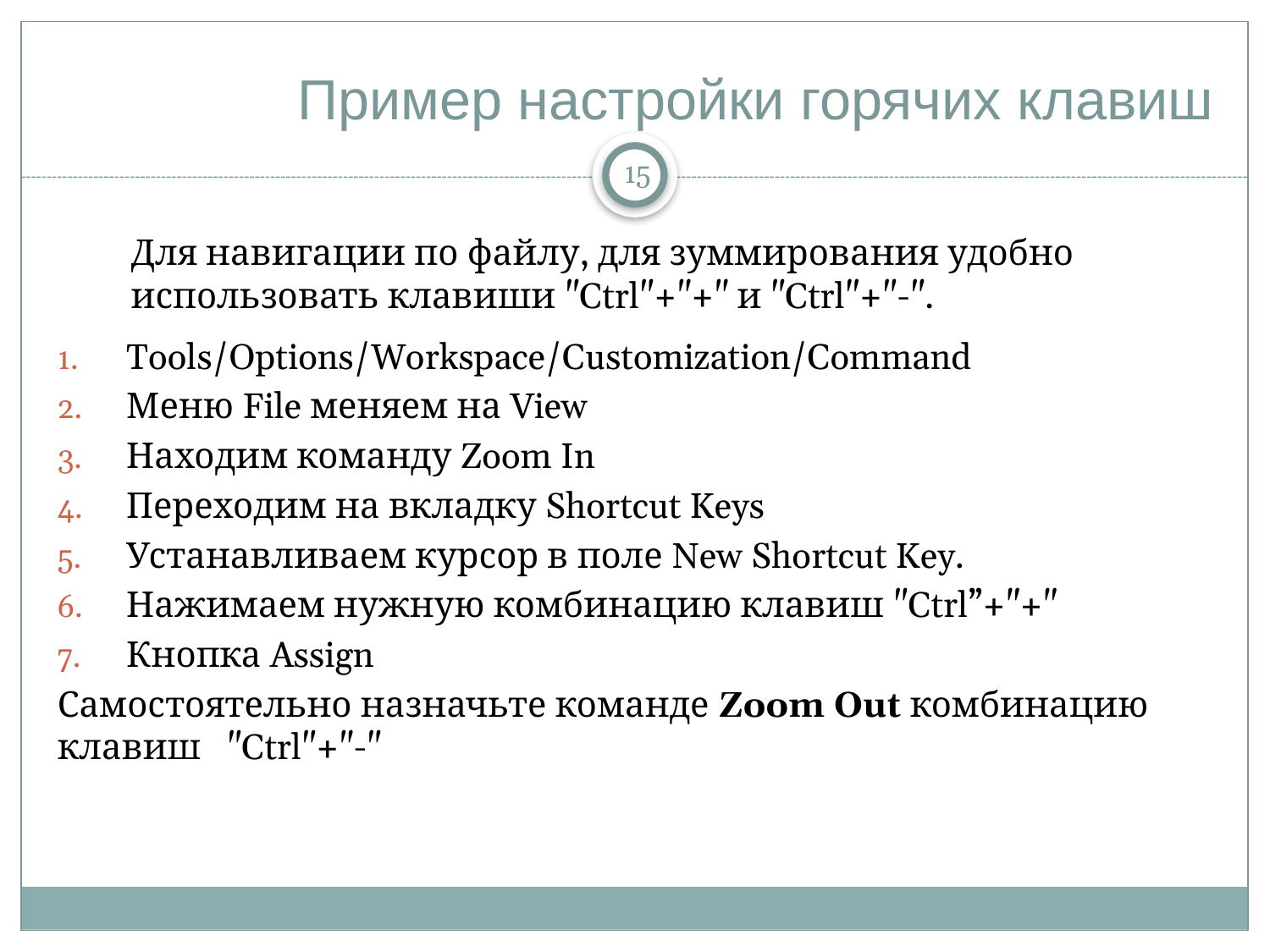

# Пример настройки горячих клавиш
15
Для навигации по файлу, для зуммирования удобно использовать клавиши "Ctrl"+"+" и "Ctrl"+"-".
Tools/Options/Workspace/Customization/Command
Меню File меняем на View
Находим команду Zoom In
Переходим на вкладку Shortcut Keys
Устанавливаем курсор в поле New Shortcut Key.
Нажимаем нужную комбинацию клавиш "Ctrl”+"+"
Кнопка Assign
Самостоятельно назначьте команде Zoom Out комбинацию клавиш   "Ctrl"+"-"